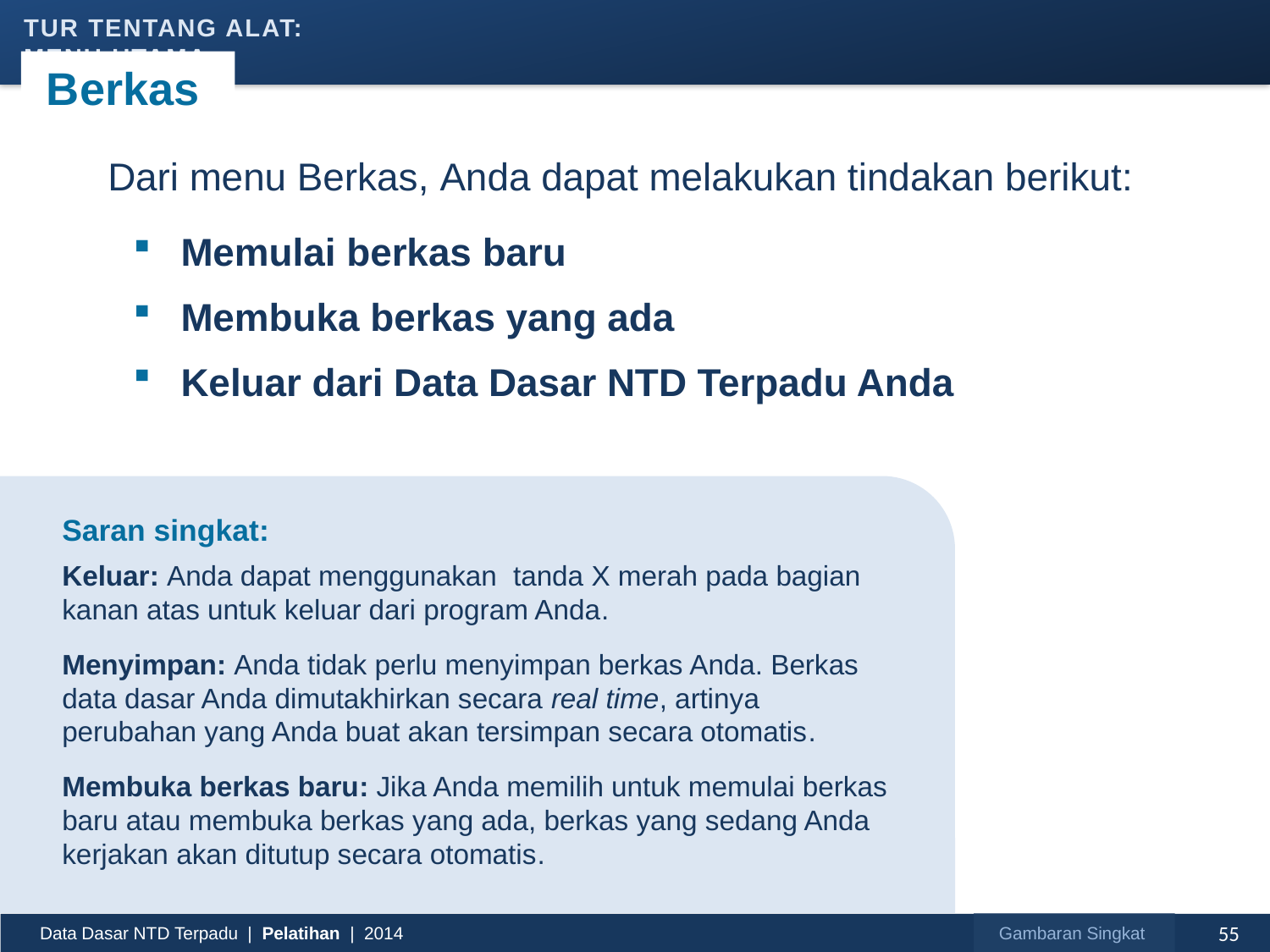

tur tentang alat: menu utama
# Berkas
Dari menu Berkas, Anda dapat melakukan tindakan berikut:
Memulai berkas baru
Membuka berkas yang ada
Keluar dari Data Dasar NTD Terpadu Anda

Saran singkat:
Keluar: Anda dapat menggunakan  tanda X merah pada bagian kanan atas untuk keluar dari program Anda.
Menyimpan: Anda tidak perlu menyimpan berkas Anda. Berkas data dasar Anda dimutakhirkan secara real time, artinya perubahan yang Anda buat akan tersimpan secara otomatis.
Membuka berkas baru: Jika Anda memilih untuk memulai berkas baru atau membuka berkas yang ada, berkas yang sedang Anda kerjakan akan ditutup secara otomatis.